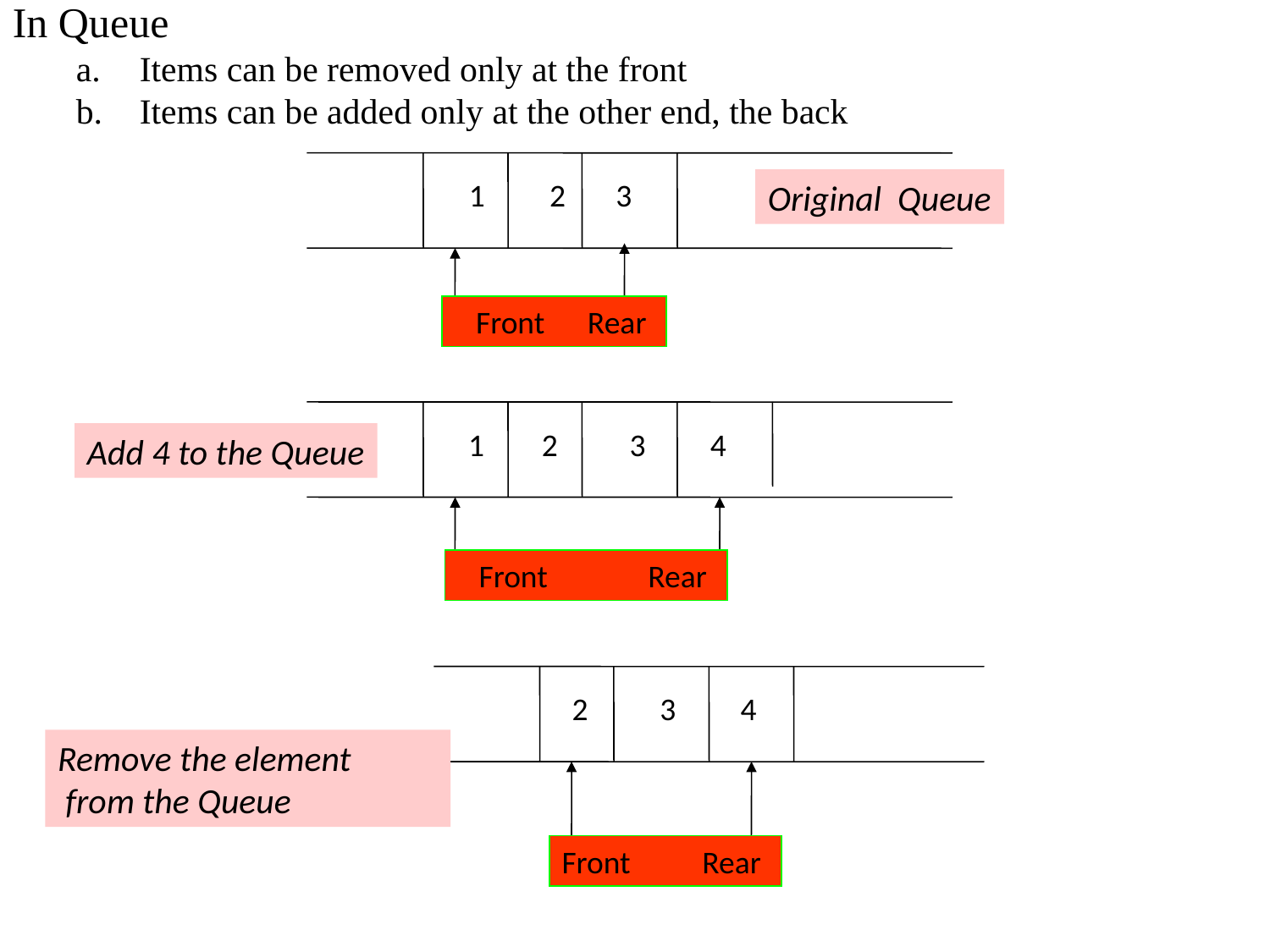

In Queue
Items can be removed only at the front
Items can be added only at the other end, the back

1         2       3
Original  Queue

   Front      Rear

1        2          3         4
Add 4 to the Queue

   Front              Rear

          2          3         4
Remove the element
 from the Queue

Front          Rear